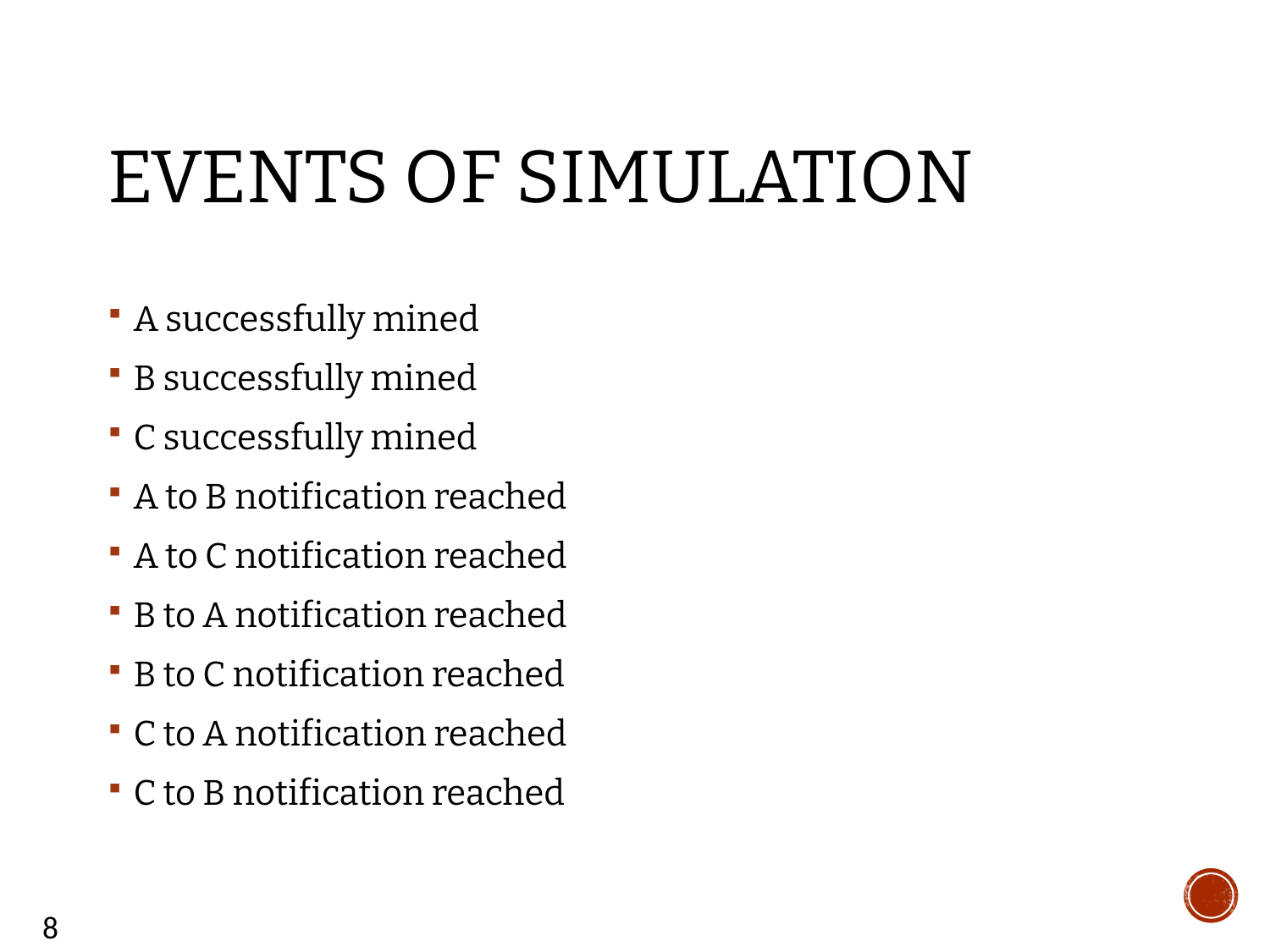

# events of simulation
A successfully mined
B successfully mined
C successfully mined
A to B notification reached
A to C notification reached
B to A notification reached
B to C notification reached
C to A notification reached
C to B notification reached
8